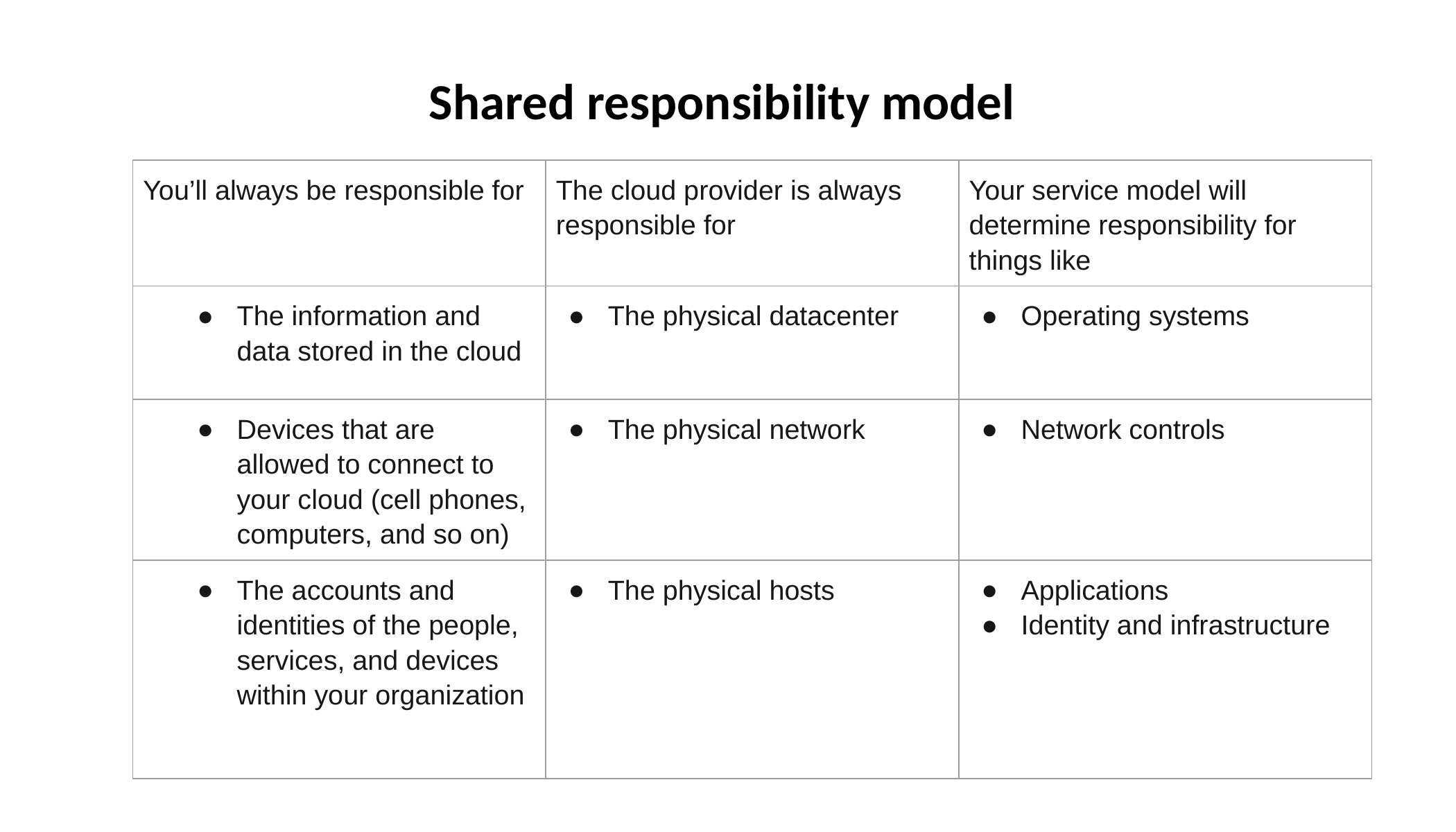

# Shared responsibility model
| You’ll always be responsible for | The cloud provider is always responsible for | Your service model will determine responsibility for things like |
| --- | --- | --- |
| The information and data stored in the cloud | The physical datacenter | Operating systems |
| Devices that are allowed to connect to your cloud (cell phones, computers, and so on) | The physical network | Network controls |
| The accounts and identities of the people, services, and devices within your organization | The physical hosts | Applications Identity and infrastructure |